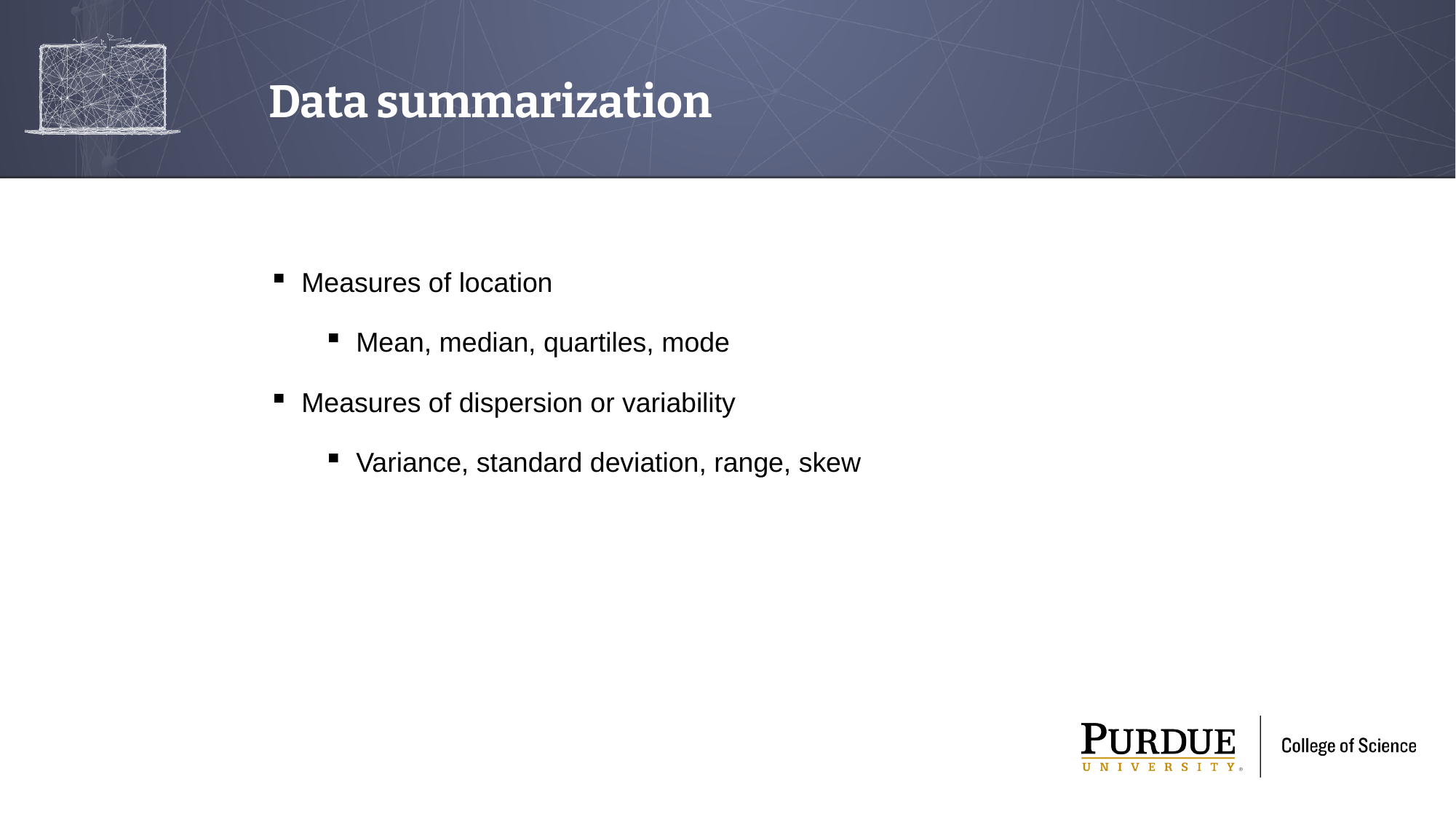

# Data summarization

Measures of location
Mean, median, quartiles, mode
Measures of dispersion or variability
Variance, standard deviation, range, skew